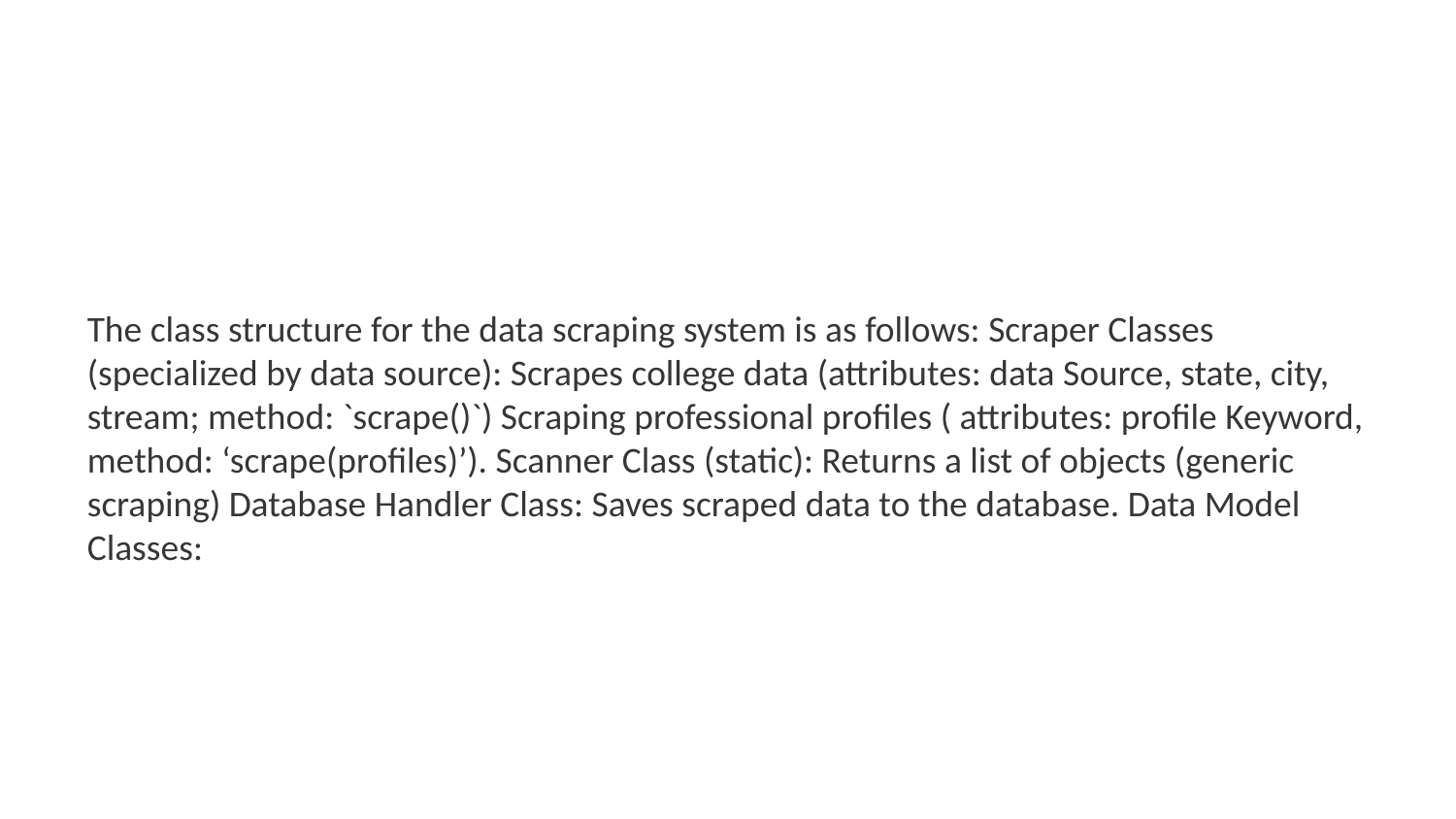

The class structure for the data scraping system is as follows: Scraper Classes (specialized by data source): Scrapes college data (attributes: data Source, state, city, stream; method: `scrape()`) Scraping professional profiles ( attributes: profile Keyword, method: ‘scrape(profiles)’). Scanner Class (static): Returns a list of objects (generic scraping) Database Handler Class: Saves scraped data to the database. Data Model Classes: